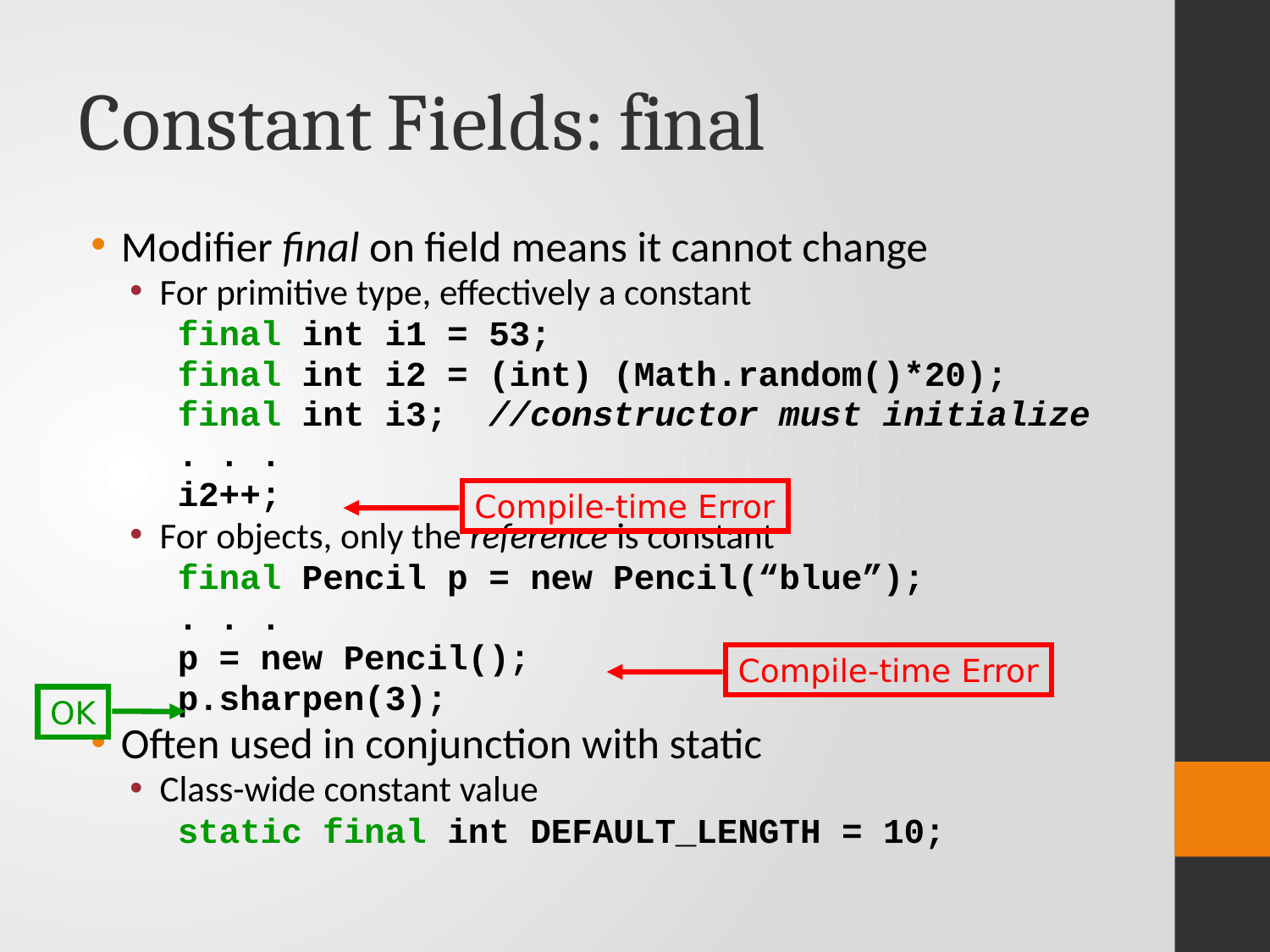

# Constant Fields: final
Modifier final on field means it cannot change
For primitive type, effectively a constant
final int i1 = 53;
final int i2 = (int) (Math.random()*20);
final int i3;  //constructor must initialize
. . .
i2++;
For objects, only the reference is constant
final Pencil p = new Pencil(“blue”);
. . .
p = new Pencil();
p.sharpen(3);
Often used in conjunction with static
Class-wide constant value
static final int DEFAULT_LENGTH = 10;
Compile-time Error

Compile-time Error

OK